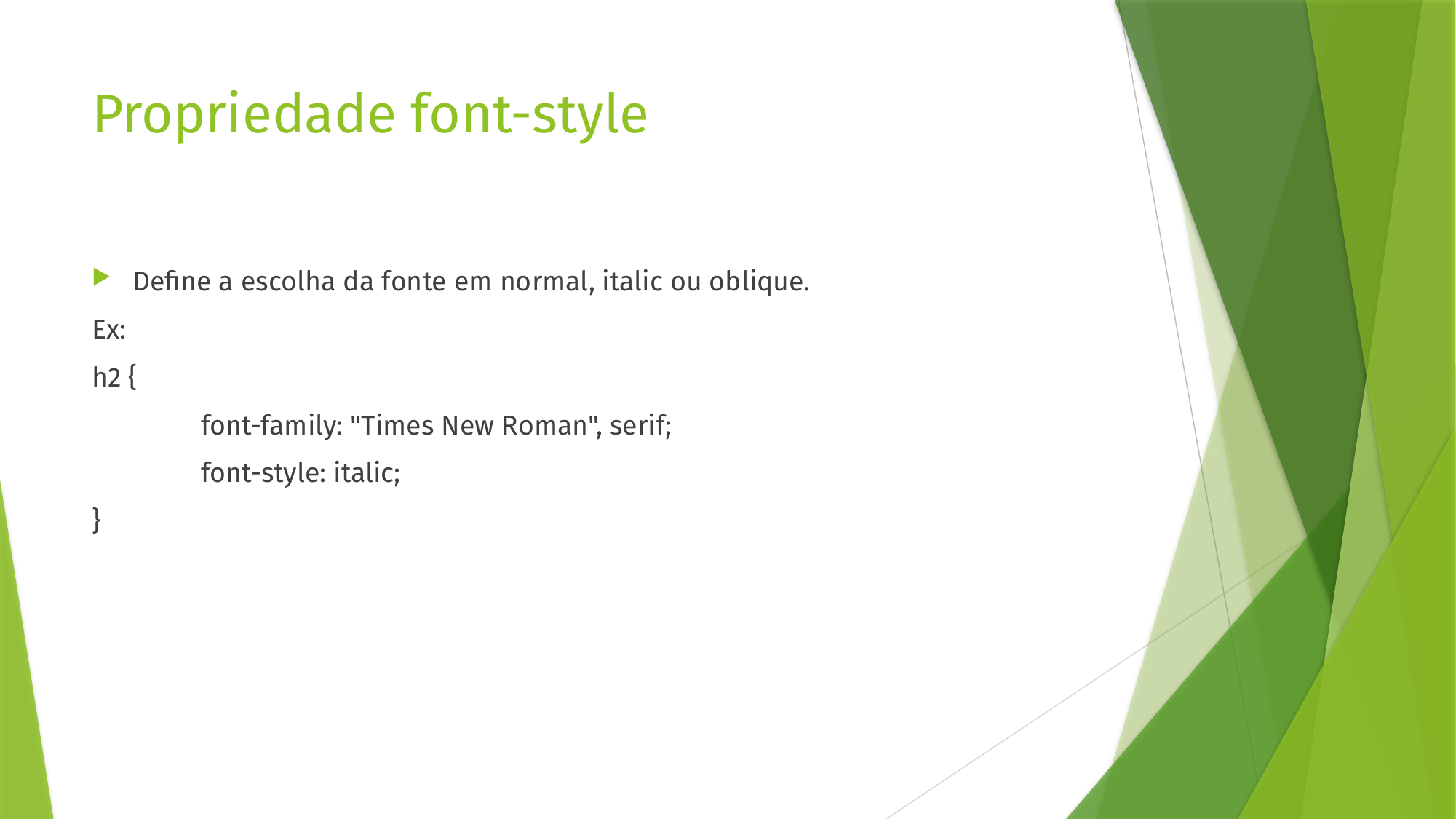

# Propriedade font-style
Define a escolha da fonte em normal, italic ou oblique.
Ex:
h2 {
	font-family: "Times New Roman", serif;
	font-style: italic;
}